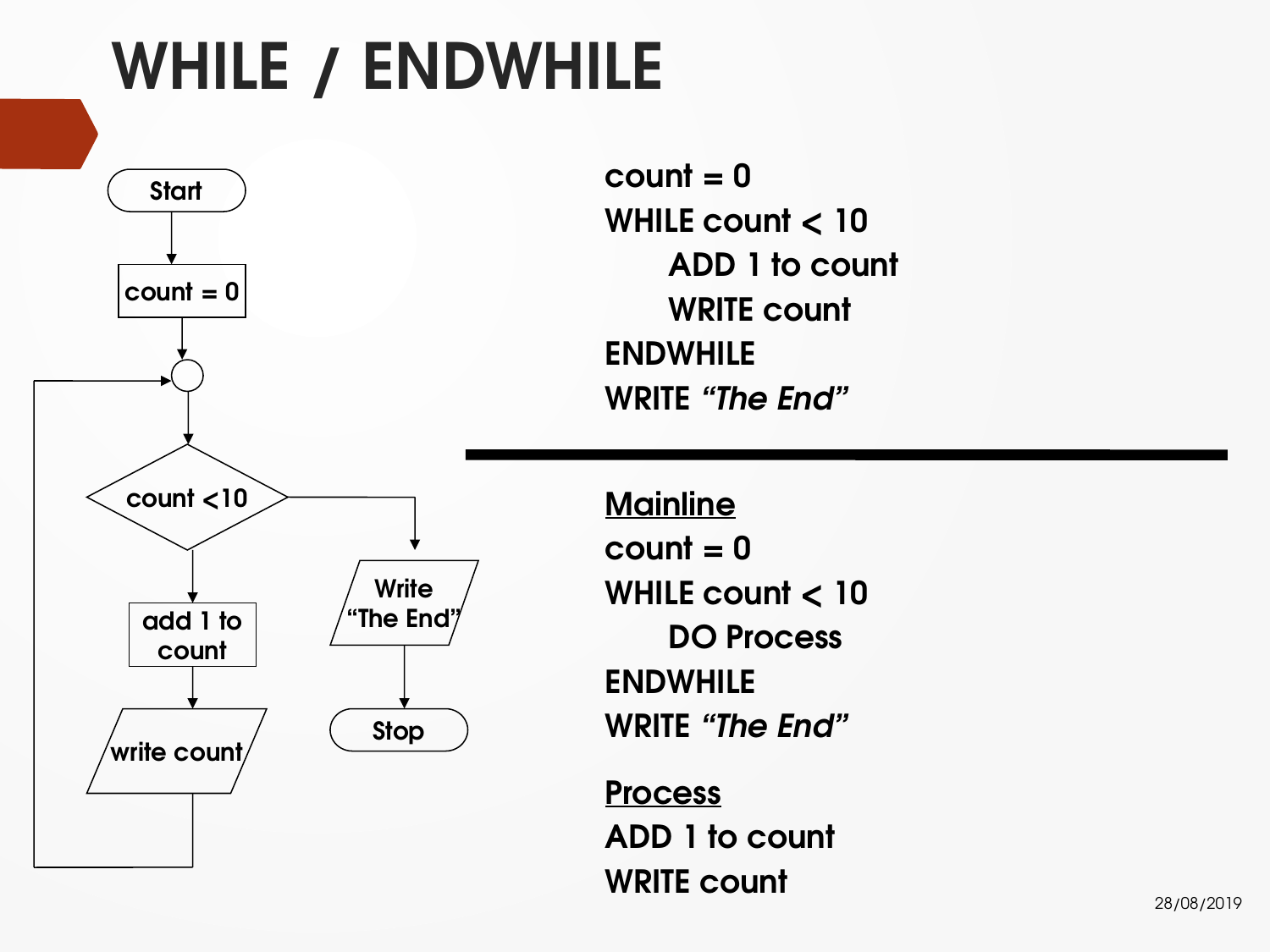

# WHILE / ENDWHILE
count = 0
WHILE count < 10
ADD 1 to count
WRITE count
ENDWHILE
WRITE “The End”
Start

count = 0

count <10

Write
“The End”
add 1 to
count

write count
Stop

Mainline
count = 0
WHILE count < 10
DO Process
ENDWHILE
WRITE “The End”

Process
ADD 1 to count
WRITE count

28/08/2019